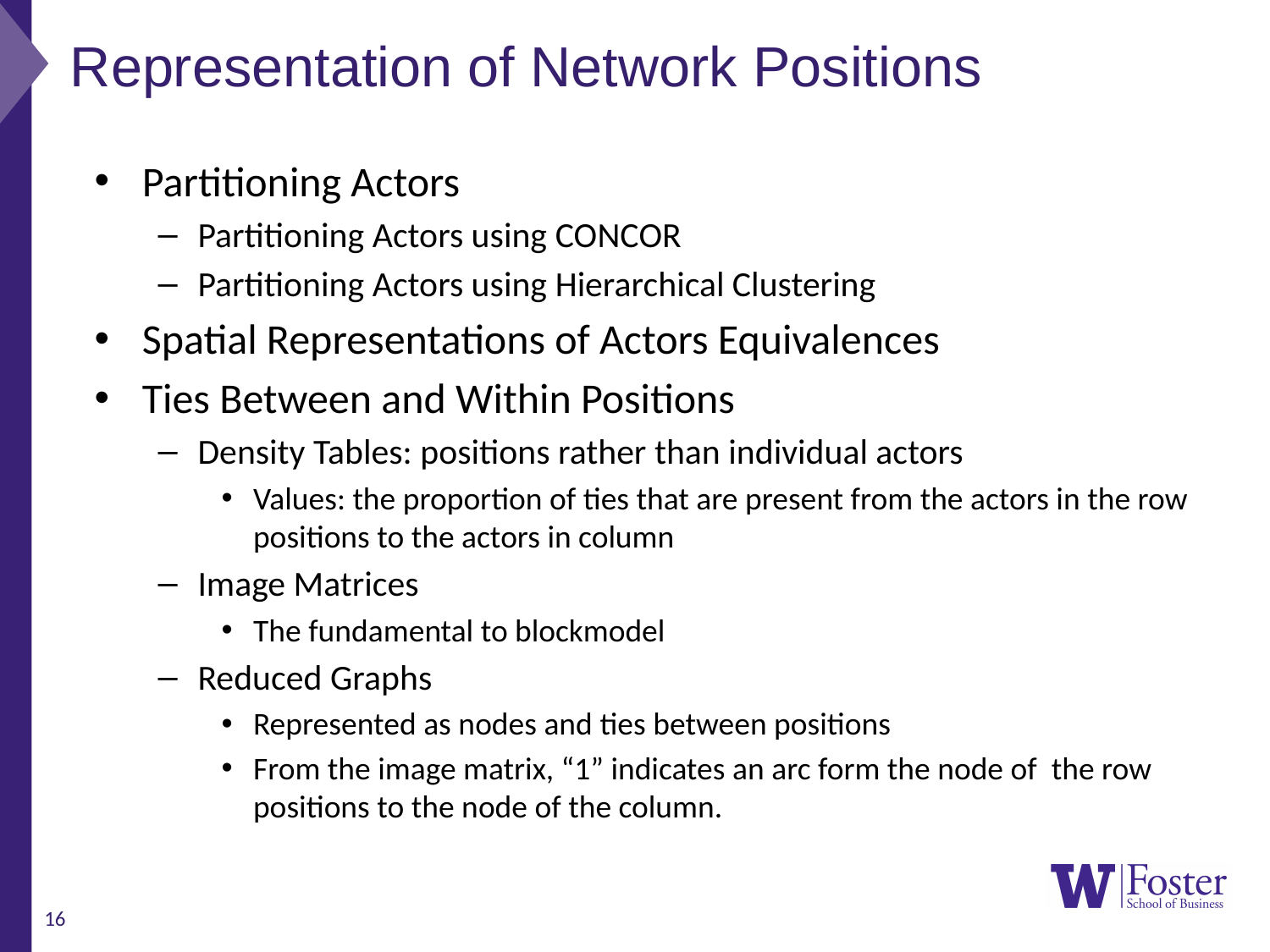

# Representation of Network Positions
Partitioning Actors
Partitioning Actors using CONCOR
Partitioning Actors using Hierarchical Clustering
Spatial Representations of Actors Equivalences
Ties Between and Within Positions
Density Tables: positions rather than individual actors
Values: the proportion of ties that are present from the actors in the row positions to the actors in column
Image Matrices
The fundamental to blockmodel
Reduced Graphs
Represented as nodes and ties between positions
From the image matrix, “1” indicates an arc form the node of  the row positions to the node of the column.
16